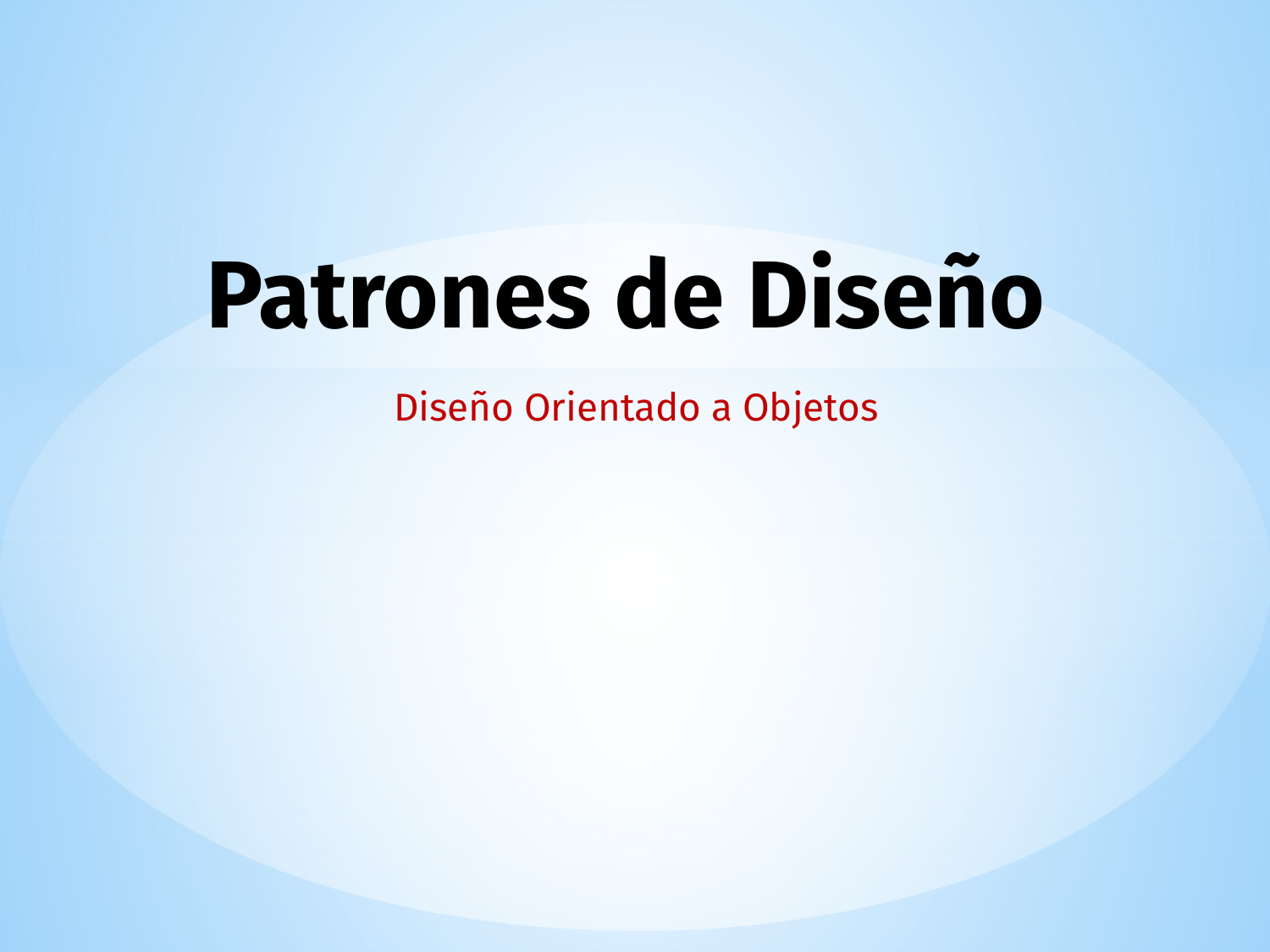

# Patrones de Diseño
Diseño Orientado a Objetos